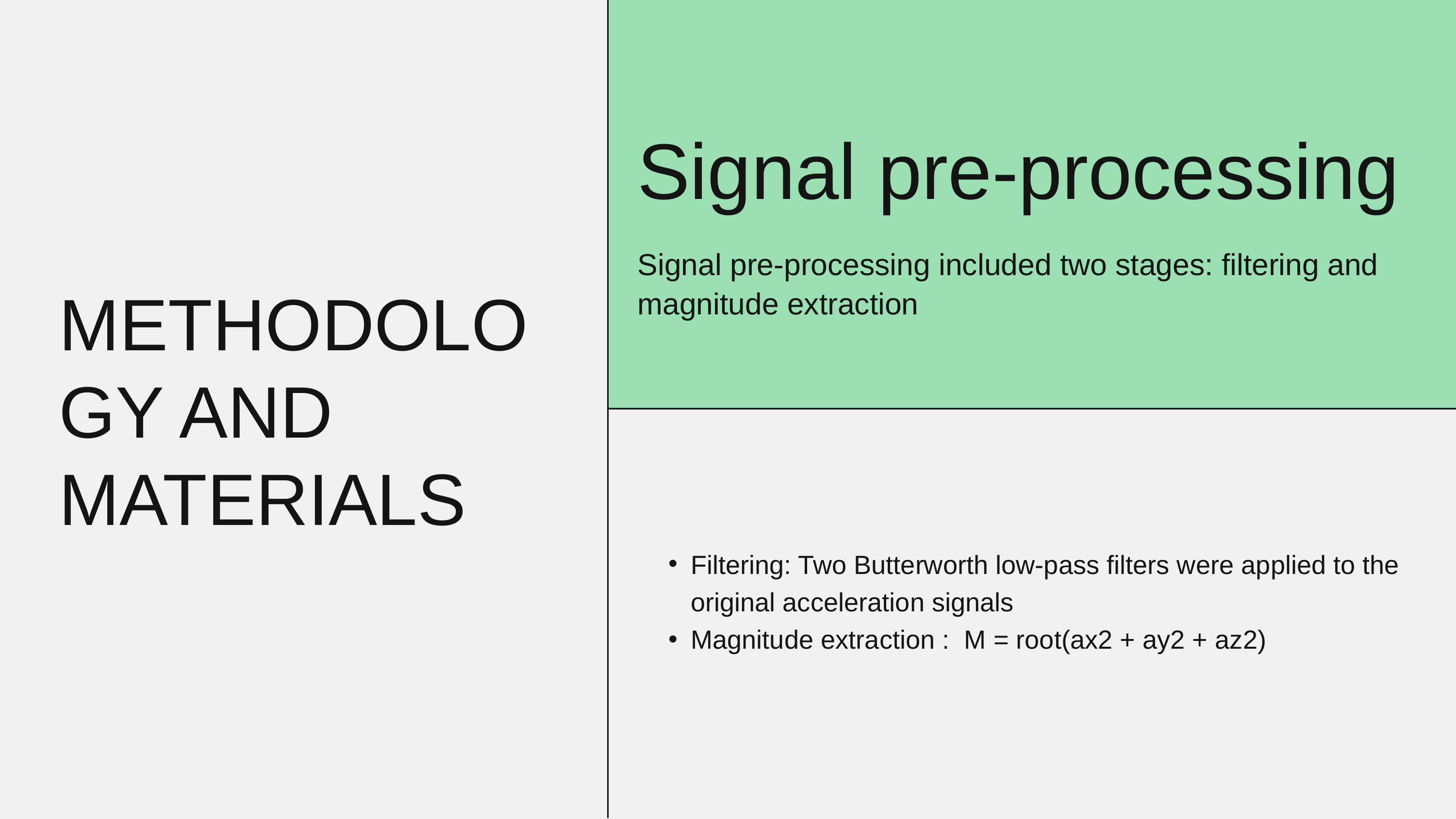

Signal pre-processing
Signal pre-processing included two stages: filtering and magnitude extraction
METHODOLOGY AND MATERIALS

Filtering: Two Butterworth low-pass filters were applied to the original acceleration signals
Magnitude extraction :  M = root(ax2 + ay2 + az2)